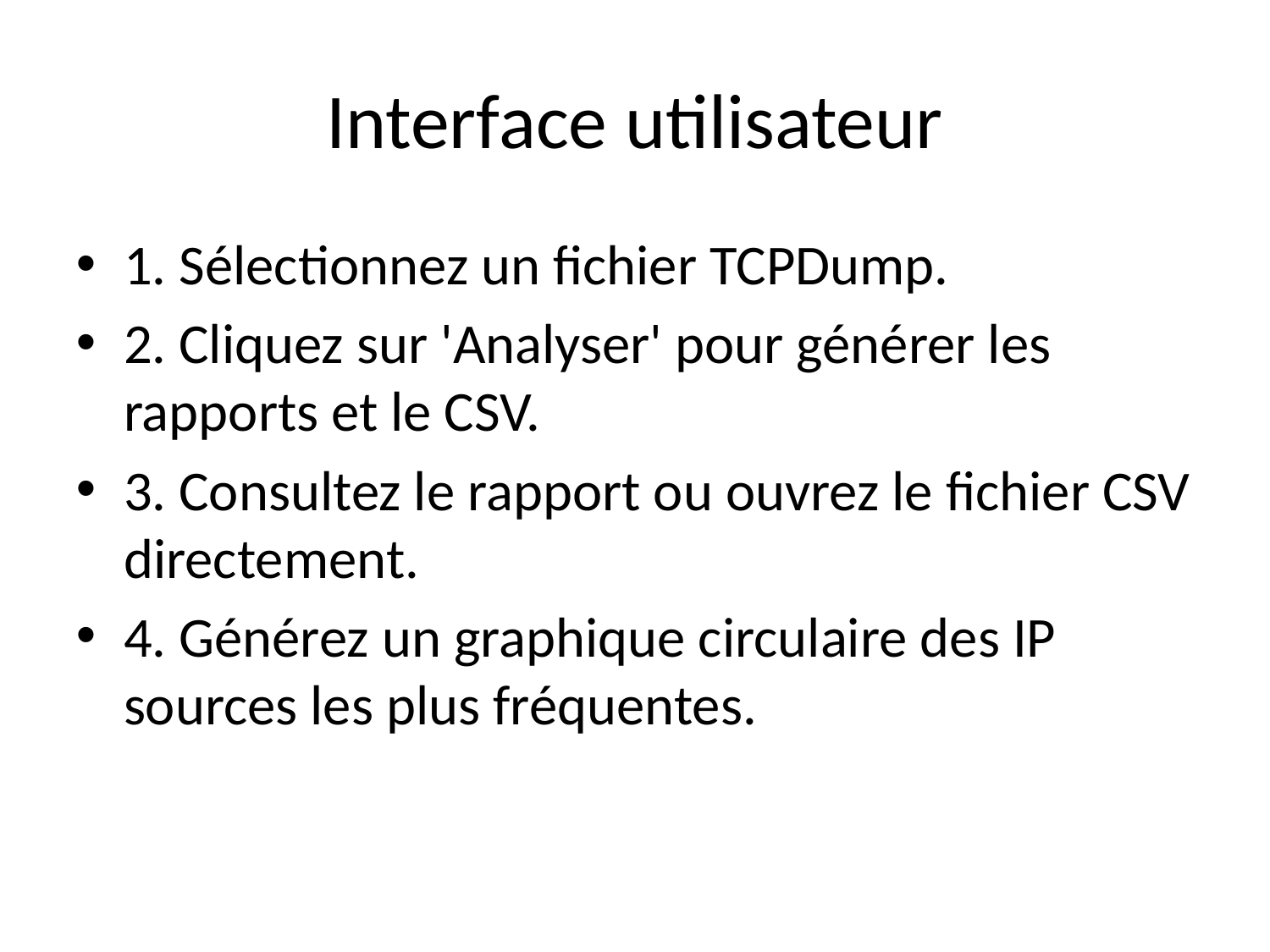

Interface utilisateur
1. Sélectionnez un fichier TCPDump.
2. Cliquez sur 'Analyser' pour générer les rapports et le CSV.
3. Consultez le rapport ou ouvrez le fichier CSV directement.
4. Générez un graphique circulaire des IP sources les plus fréquentes.